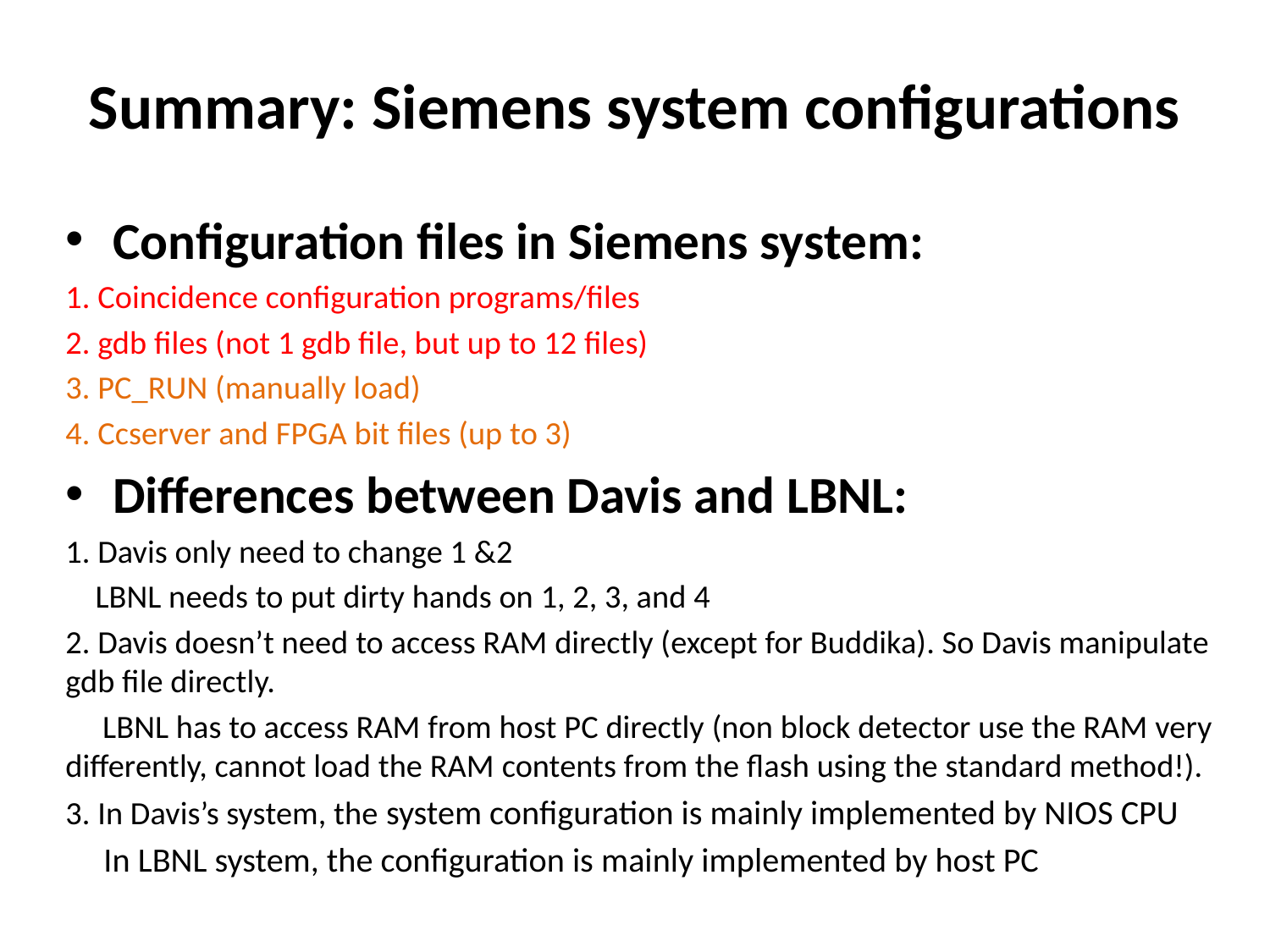

# Summary: Siemens system configurations
Configuration files in Siemens system:
1. Coincidence configuration programs/files
2. gdb files (not 1 gdb file, but up to 12 files)
3. PC_RUN (manually load)
4. Ccserver and FPGA bit files (up to 3)
Differences between Davis and LBNL:
1. Davis only need to change 1 &2
    LBNL needs to put dirty hands on 1, 2, 3, and 4
2. Davis doesn’t need to access RAM directly (except for Buddika). So Davis manipulate gdb file directly.
     LBNL has to access RAM from host PC directly (non block detector use the RAM very differently, cannot load the RAM contents from the flash using the standard method!).
3. In Davis’s system, the system configuration is mainly implemented by NIOS CPU
     In LBNL system, the configuration is mainly implemented by host PC